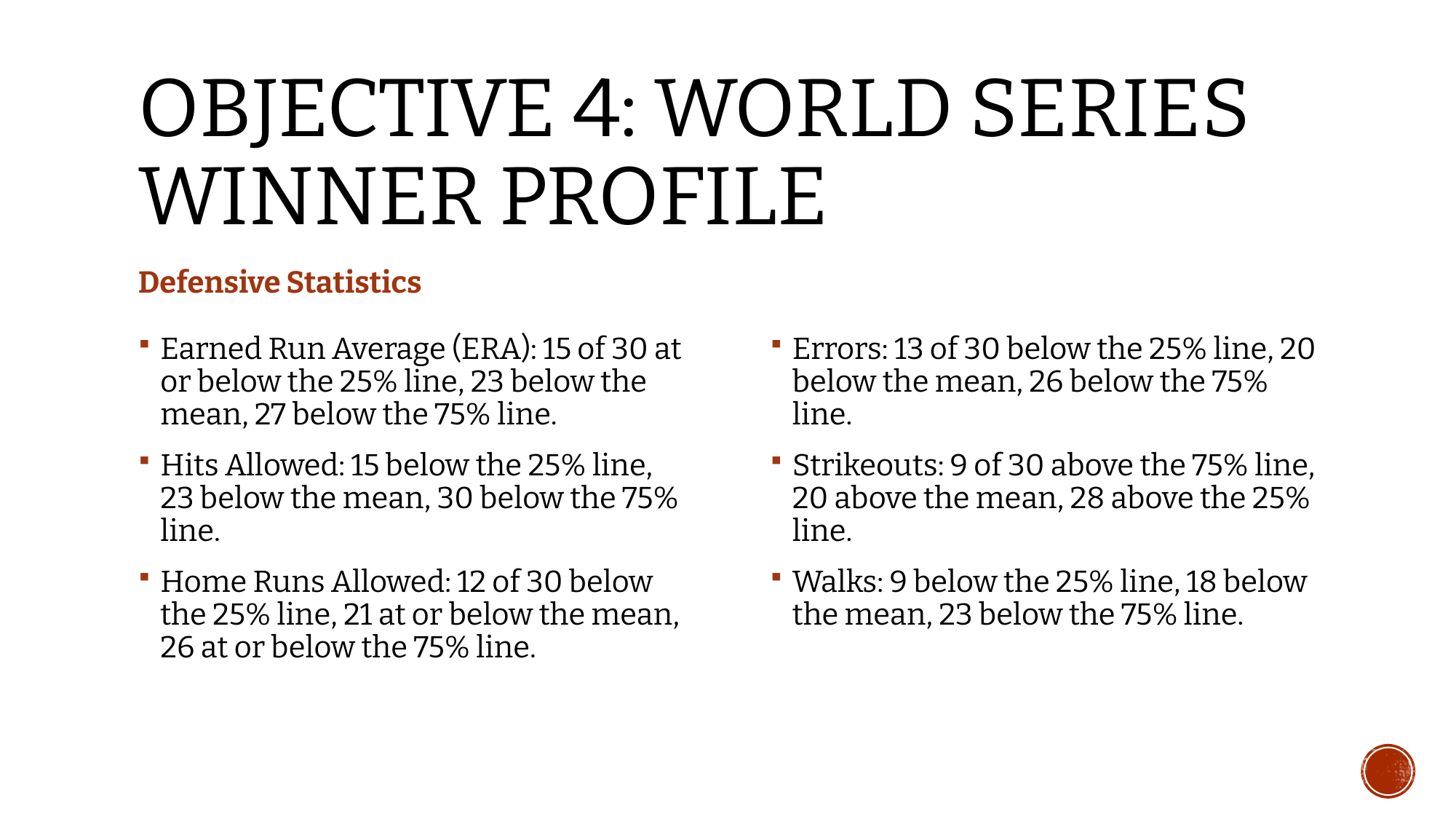

# Objective 4: World Series Winner Profile
Defensive Statistics
Earned Run Average (ERA): 15 of 30 at or below the 25% line, 23 below the mean, 27 below the 75% line.
Hits Allowed: 15 below the 25% line, 23 below the mean, 30 below the 75% line.
Home Runs Allowed: 12 of 30 below the 25% line, 21 at or below the mean, 26 at or below the 75% line.
Errors: 13 of 30 below the 25% line, 20 below the mean, 26 below the 75% line.
Strikeouts: 9 of 30 above the 75% line, 20 above the mean, 28 above the 25% line.
Walks: 9 below the 25% line, 18 below the mean, 23 below the 75% line.